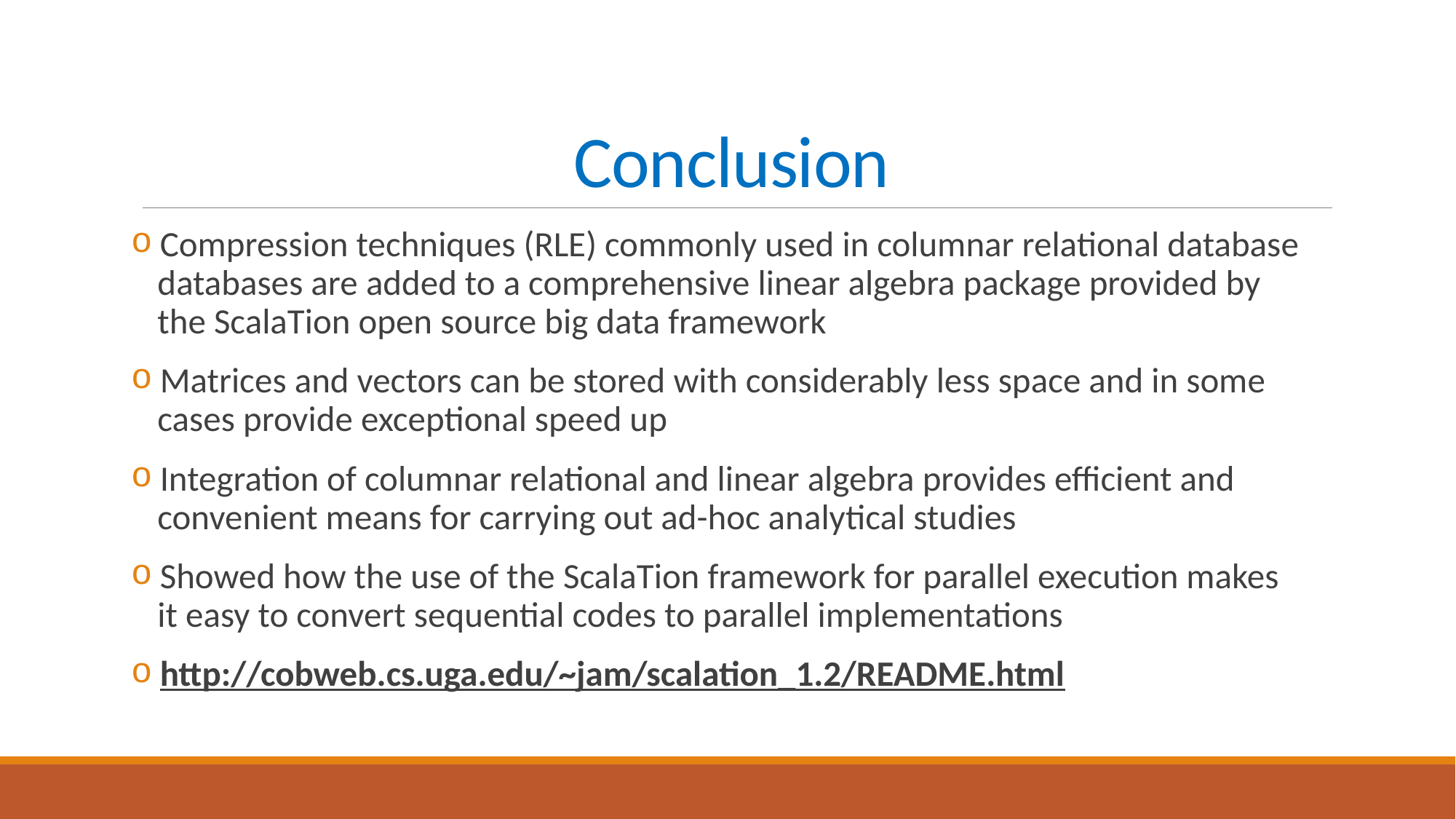

# Conclusion
 Compression techniques (RLE) commonly used in columnar relational database
  databases are added to a comprehensive linear algebra package provided by
  the ScalaTion open source big data framework
 Matrices and vectors can be stored with considerably less space and in some
  cases provide exceptional speed up
 Integration of columnar relational and linear algebra provides efficient and
  convenient means for carrying out ad-hoc analytical studies
 Showed how the use of the ScalaTion framework for parallel execution makes
  it easy to convert sequential codes to parallel implementations
 http://cobweb.cs.uga.edu/~jam/scalation_1.2/README.html